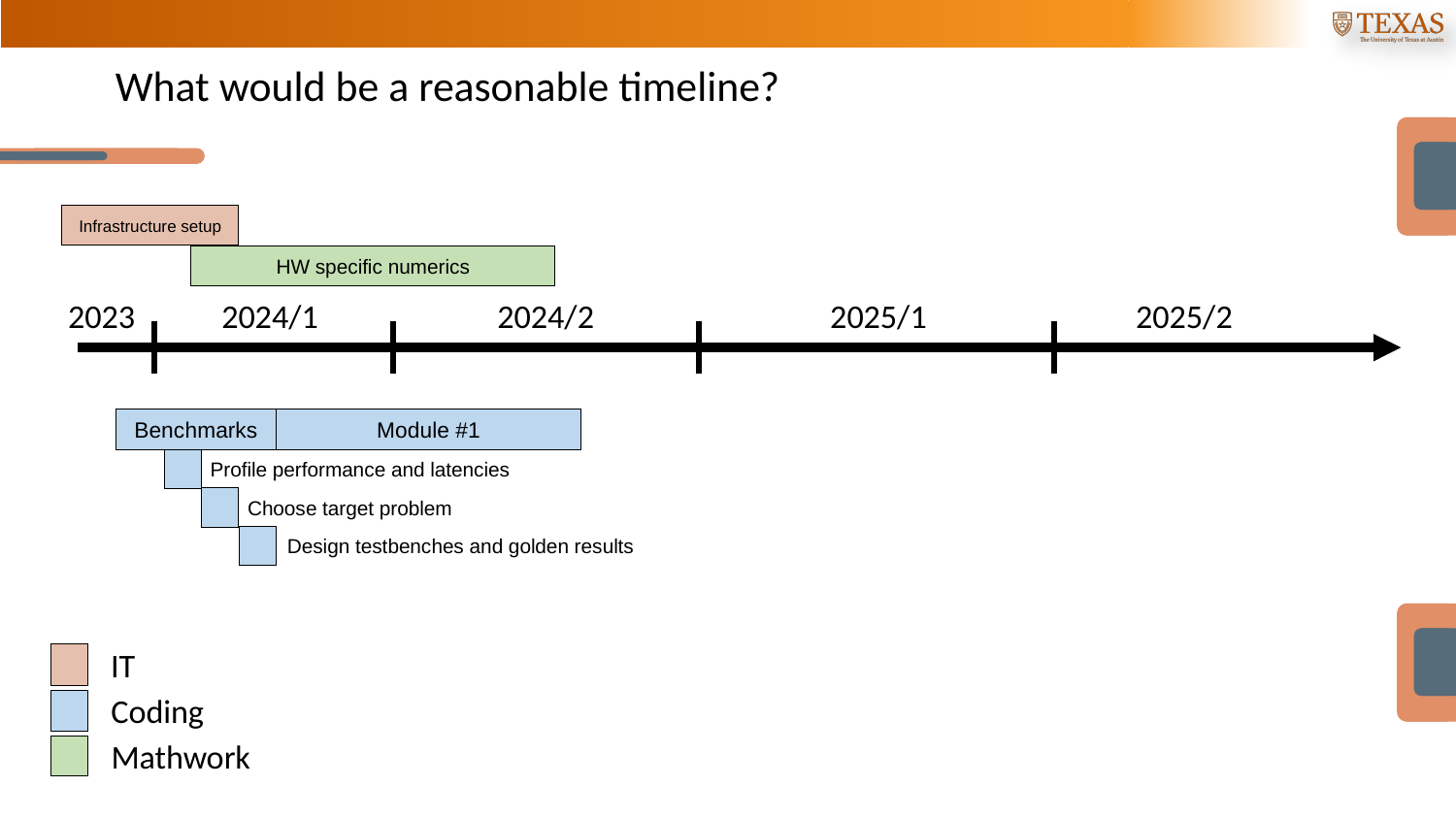

# What would be a reasonable timeline?
Infrastructure setup
HW specific numerics
2023
2024/1
2024/2
2025/1
2025/2
Benchmarks
Module #1

Profile performance and latencies

Choose target problem
Design testbenches and golden results

IT

Coding

Mathwork